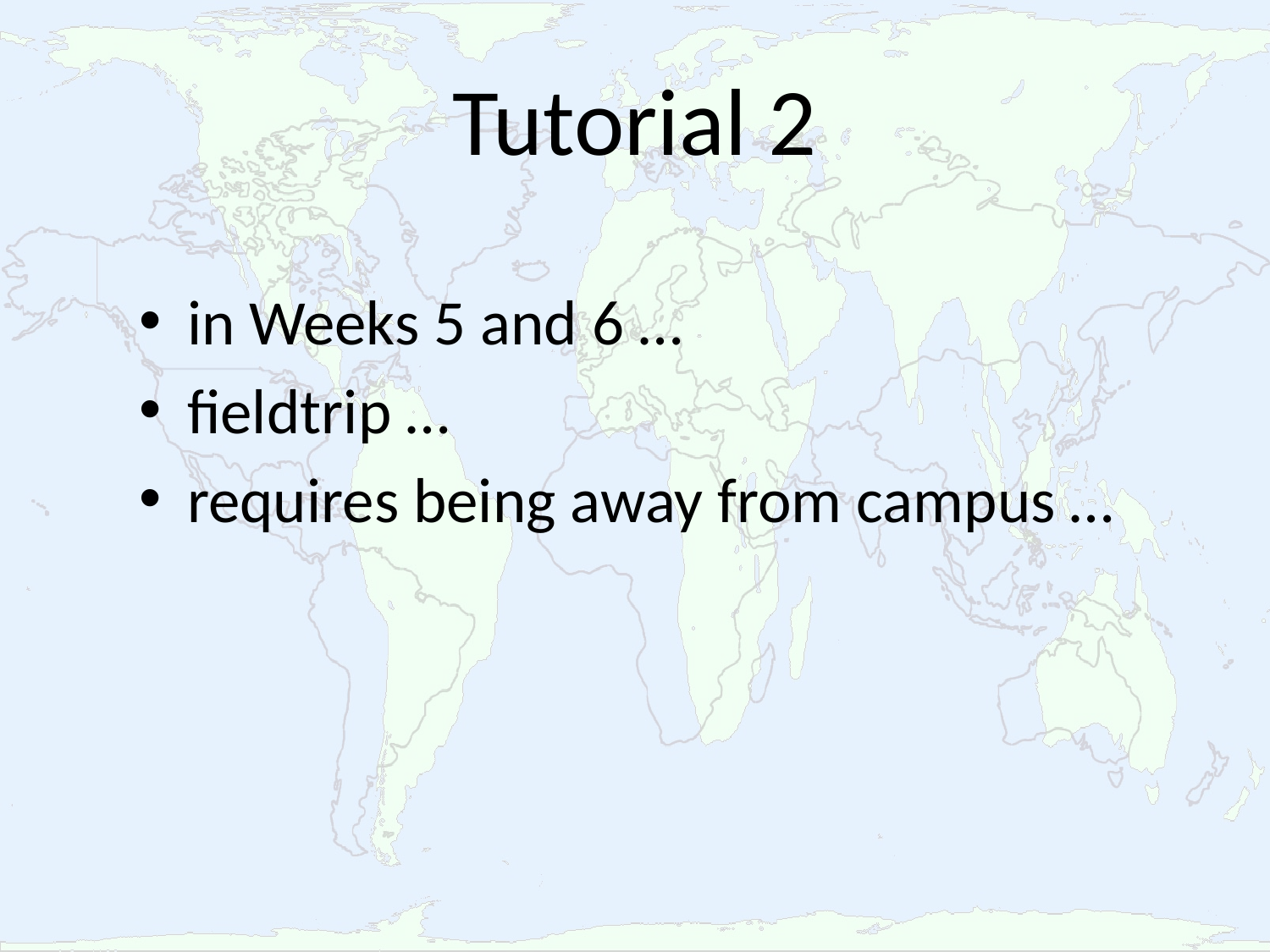

# Tutorial 2

in Weeks 5 and 6 …
fieldtrip …
requires being away from campus …